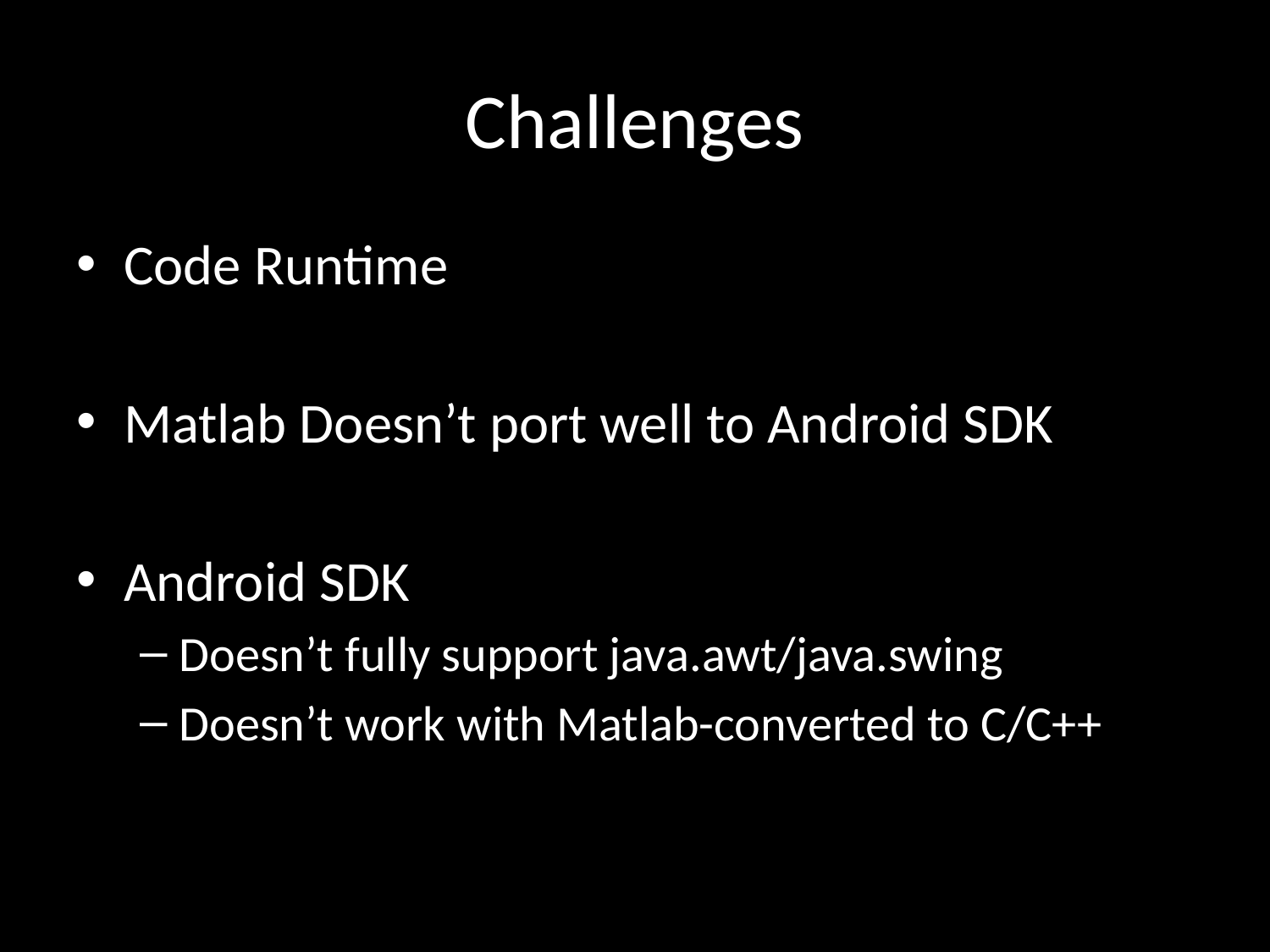

# Challenges
Code Runtime

Matlab Doesn’t port well to Android SDK

Android SDK
Doesn’t fully support java.awt/java.swing
Doesn’t work with Matlab-converted to C/C++